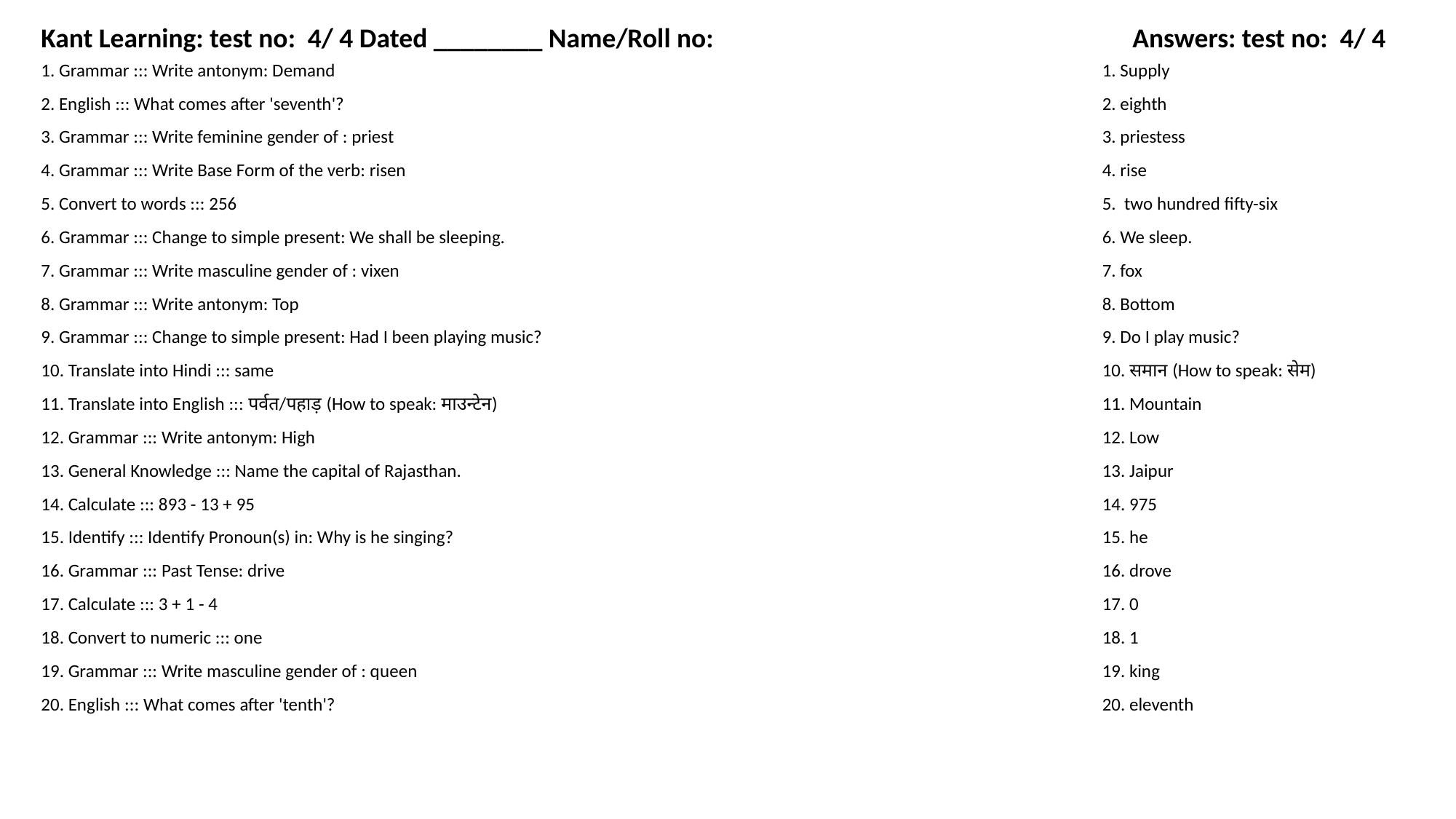

Kant Learning: test no:  4/ 4 Dated ________ Name/Roll no:
Answers: test no:  4/ 4
1. Grammar ::: Write antonym: Demand
1. Supply
2. English ::: What comes after 'seventh'?
2. eighth
3. Grammar ::: Write feminine gender of : priest
3. priestess
4. Grammar ::: Write Base Form of the verb: risen
4. rise
5. Convert to words ::: 256
5.  two hundred fifty-six
6. Grammar ::: Change to simple present: We shall be sleeping.
6. We sleep.
7. Grammar ::: Write masculine gender of : vixen
7. fox
8. Grammar ::: Write antonym: Top
8. Bottom
9. Grammar ::: Change to simple present: Had I been playing music?
9. Do I play music?
10. Translate into Hindi ::: same
10. समान (How to speak: सेम)
11. Translate into English ::: पर्वत/पहाड़ (How to speak: माउन्टेन)
11. Mountain
12. Grammar ::: Write antonym: High
12. Low
13. General Knowledge ::: Name the capital of Rajasthan.
13. Jaipur
14. Calculate ::: 893 - 13 + 95
14. 975
15. Identify ::: Identify Pronoun(s) in: Why is he singing?
15. he
16. Grammar ::: Past Tense: drive
16. drove
17. Calculate ::: 3 + 1 - 4
17. 0
18. Convert to numeric ::: one
18. 1
19. Grammar ::: Write masculine gender of : queen
19. king
20. English ::: What comes after 'tenth'?
20. eleventh